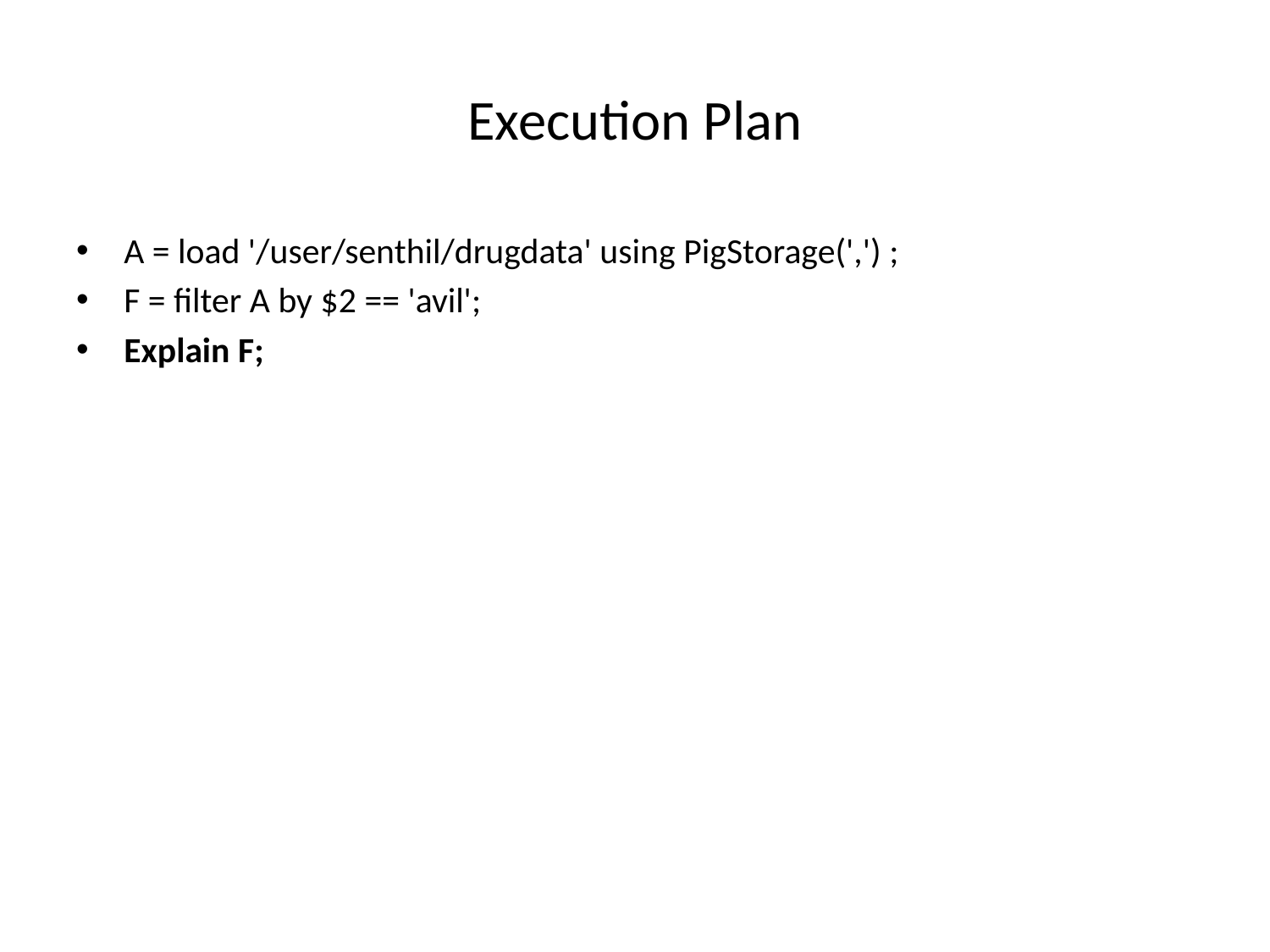

# Execution Plan
A = load '/user/senthil/drugdata' using PigStorage(',') ;
F = filter A by $2 == 'avil';
Explain F;